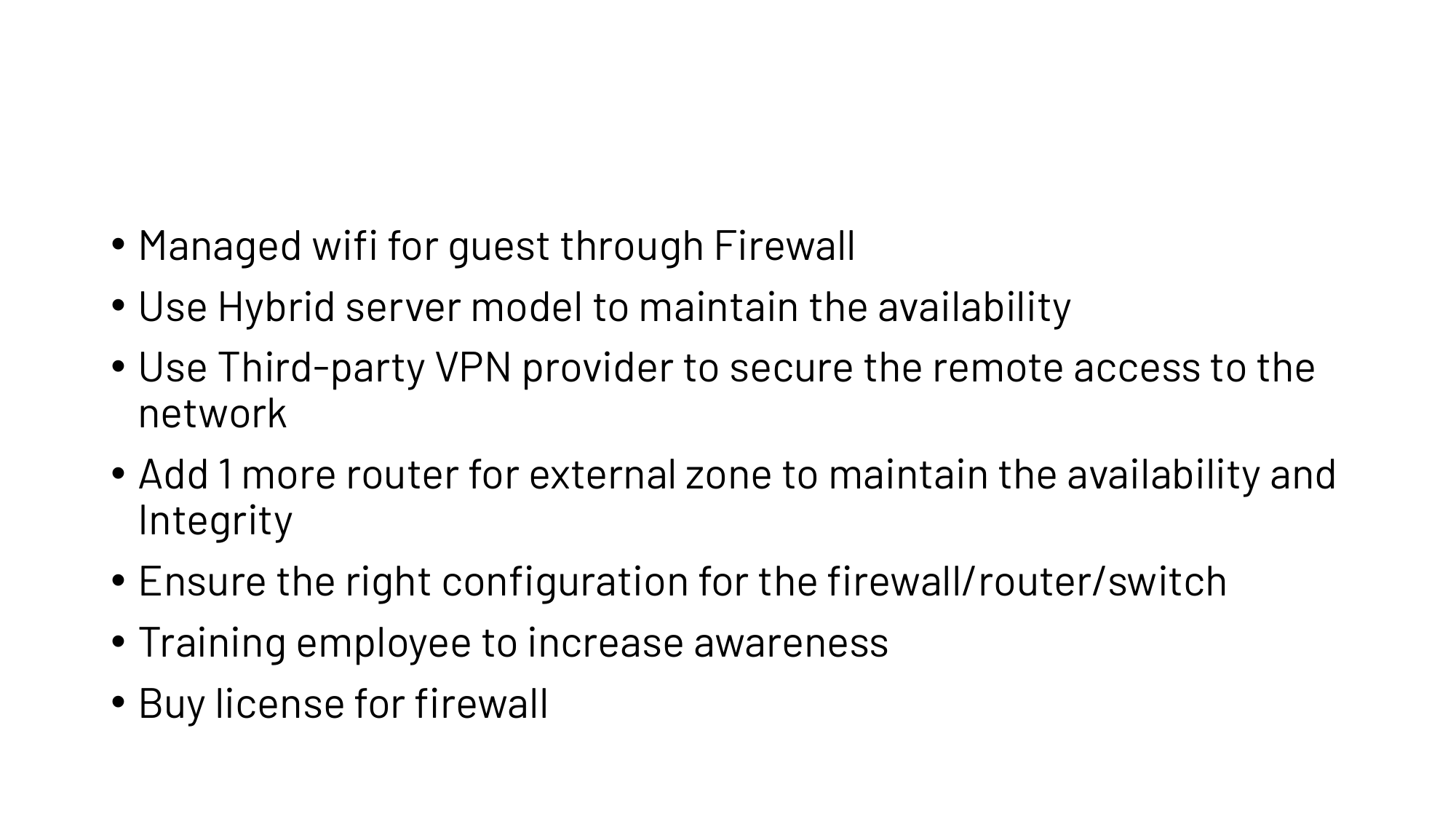

#
Managed wifi for guest through Firewall
Use Hybrid server model to maintain the availability
Use Third-party VPN provider to secure the remote access to the network
Add 1 more router for external zone to maintain the availability and Integrity
Ensure the right configuration for the firewall/router/switch
Training employee to increase awareness
Buy license for firewall